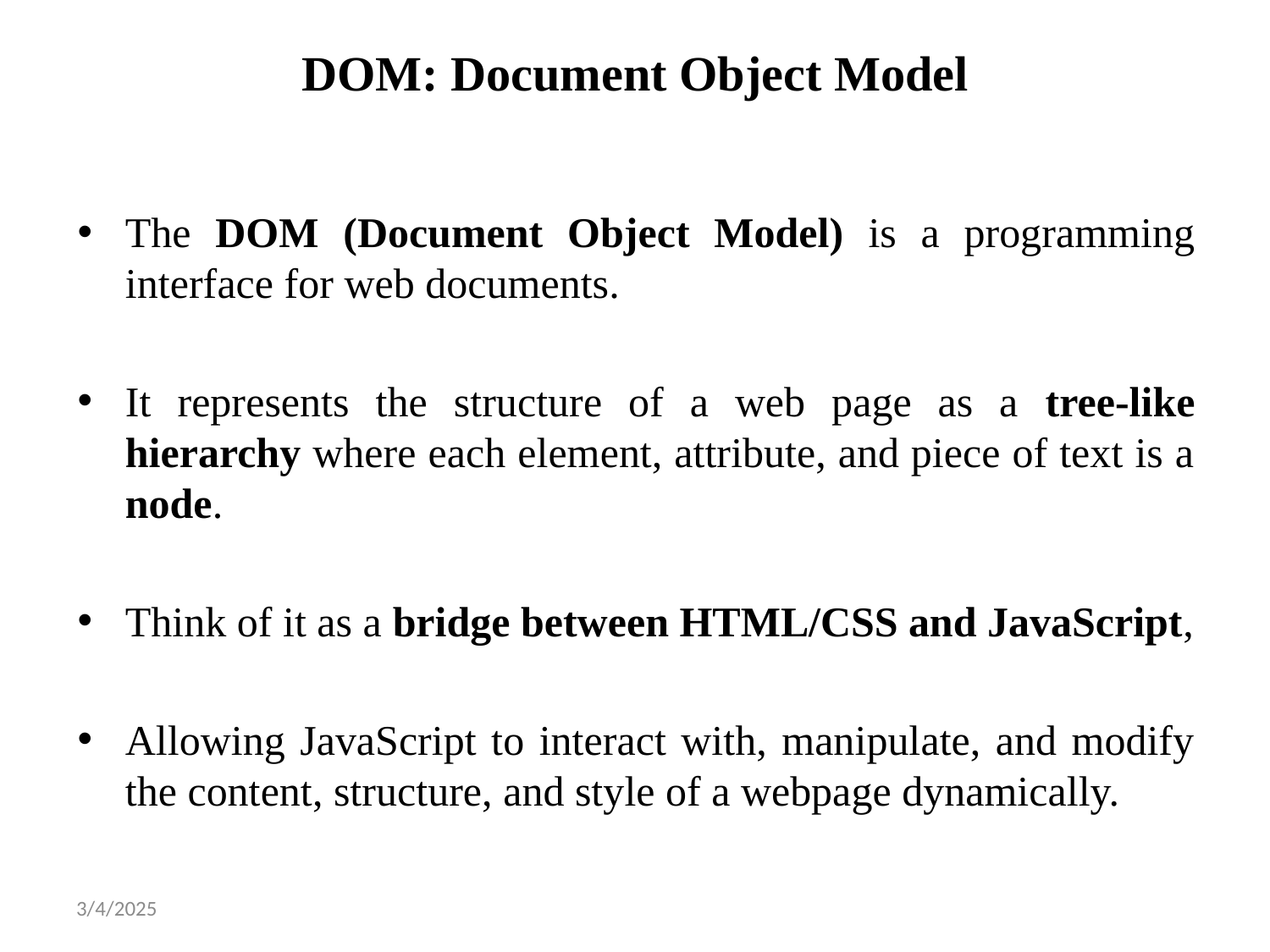

# DOM: Document Object Model
The DOM (Document Object Model) is a programming interface for web documents.

It represents the structure of a web page as a tree-like hierarchy where each element, attribute, and piece of text is a node.

Think of it as a bridge between HTML/CSS and JavaScript,

Allowing JavaScript to interact with, manipulate, and modify the content, structure, and style of a webpage dynamically.

3/4/2025